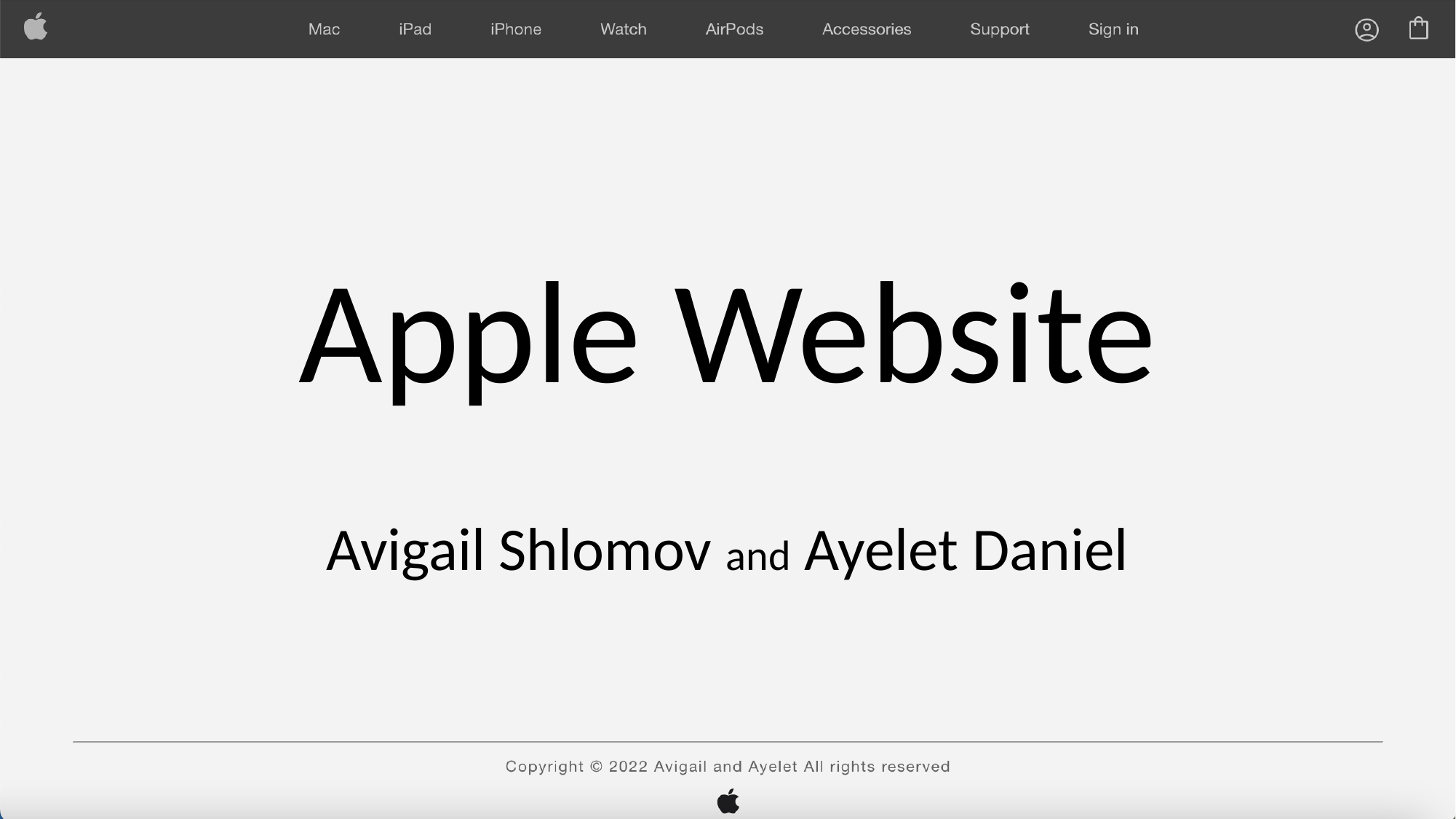

# Apple Website
Avigail Shlomov and Ayelet Daniel